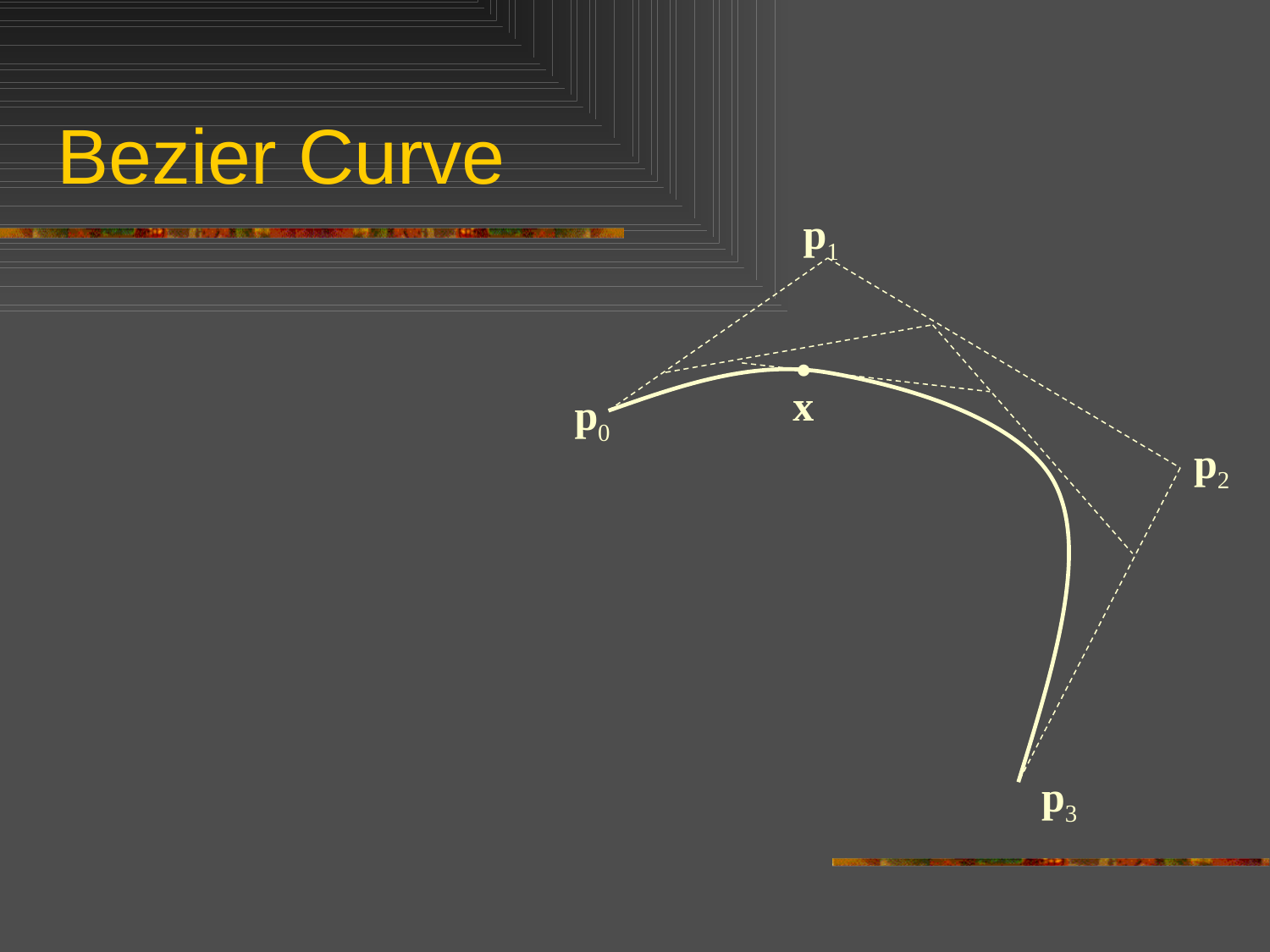

# Bezier Curve
p1

•

x
p0
p2

p3